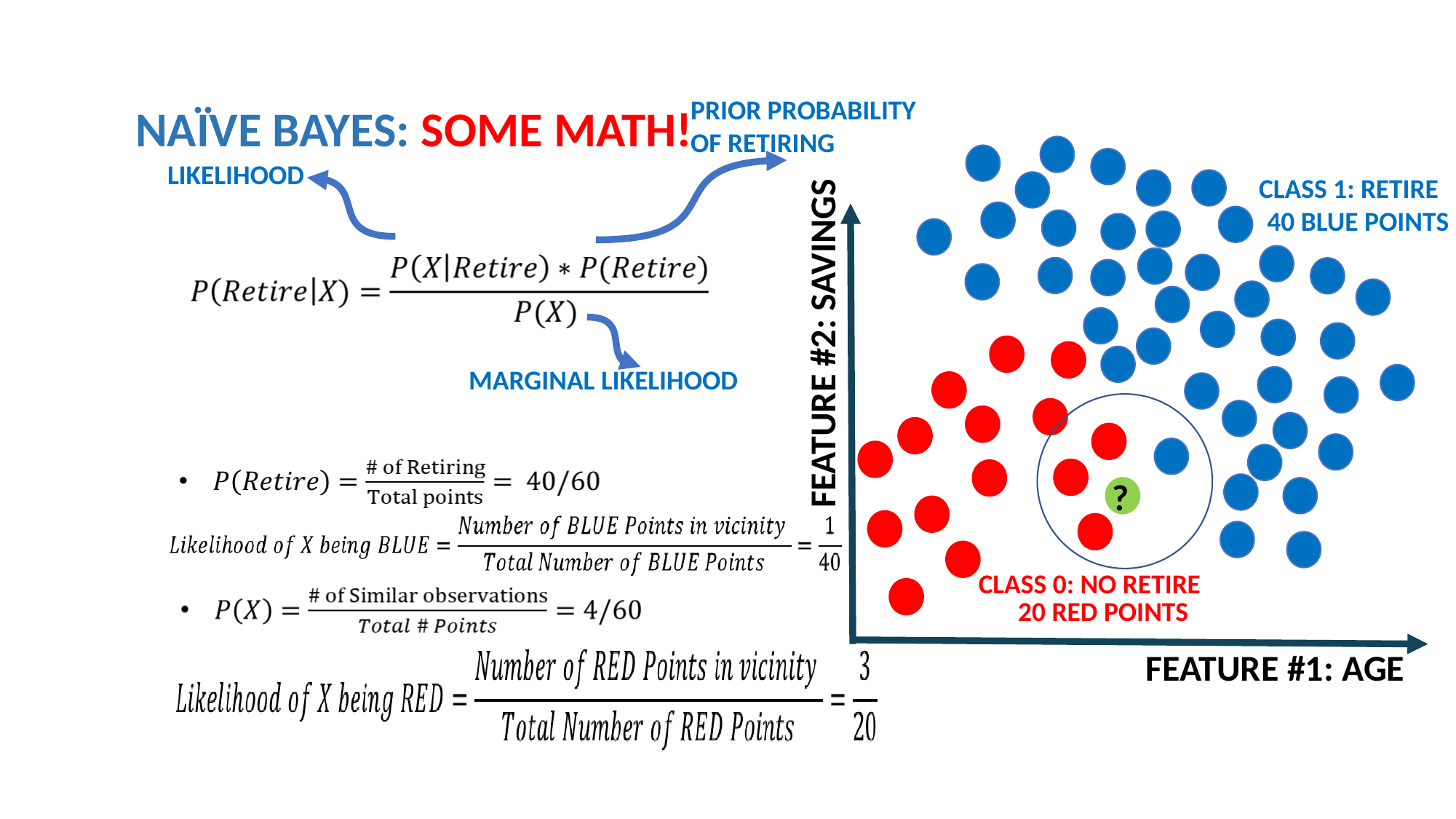

NAÏVE BAYES: SOME MATH!
PRIOR PROBABILITY OF RETIRING

LIKELIHOOD
CLASS 1: RETIRE

40 BLUE POINTS

FEATURE #2: SAVINGS

MARGINAL LIKELIHOOD

?

CLASS 0: NO RETIRE

20 RED POINTS
FEATURE #1: AGE